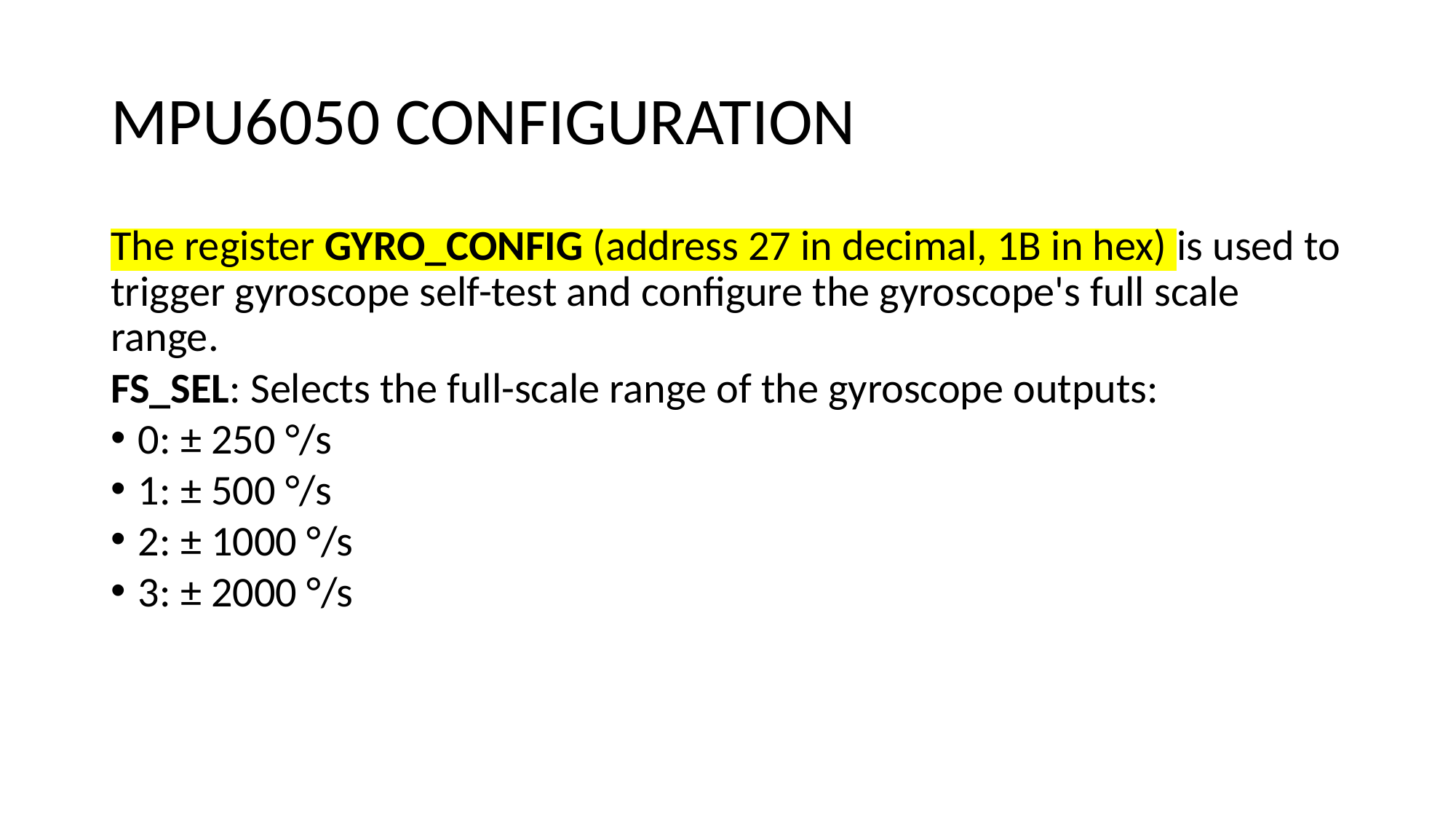

# MPU6050 CONFIGURATION
The register GYRO_CONFIG (address 27 in decimal, 1B in hex) is used to trigger gyroscope self-test and configure the gyroscope's full scale range.
FS_SEL: Selects the full-scale range of the gyroscope outputs:
0: ± 250 °/s
1: ± 500 °/s
2: ± 1000 °/s
3: ± 2000 °/s